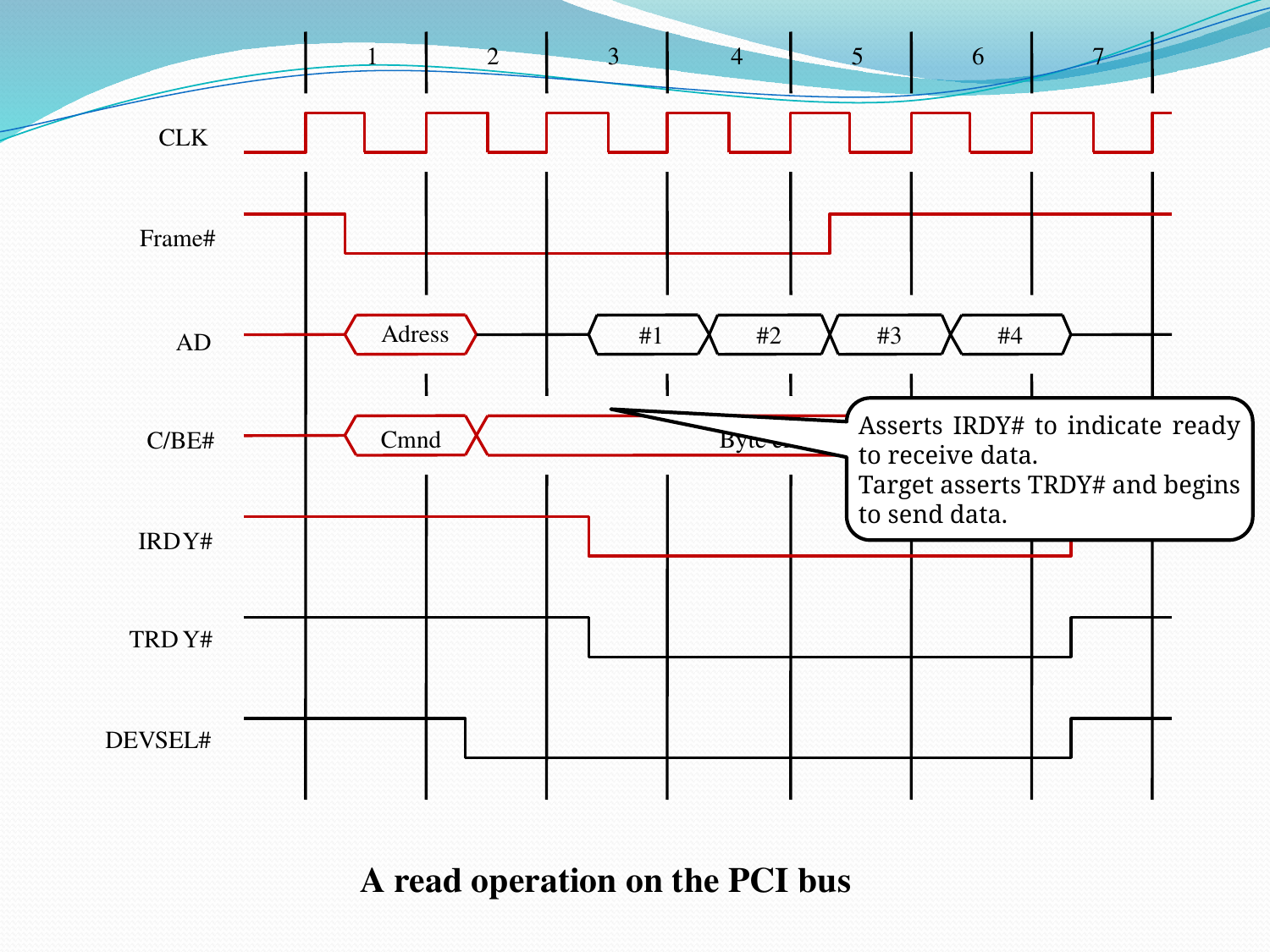

1
2
3
4
5
6
7

CLK

Frame#

Adress
#1
#2
#3
#4
AD

Asserts IRDY# to indicate ready to receive data.
Target asserts TRDY# and begins to send data.

Cmnd
Byte enable
C/BE#

IRD
Y#

TRD
Y#

DEVSEL#
A read operation on the PCI bus